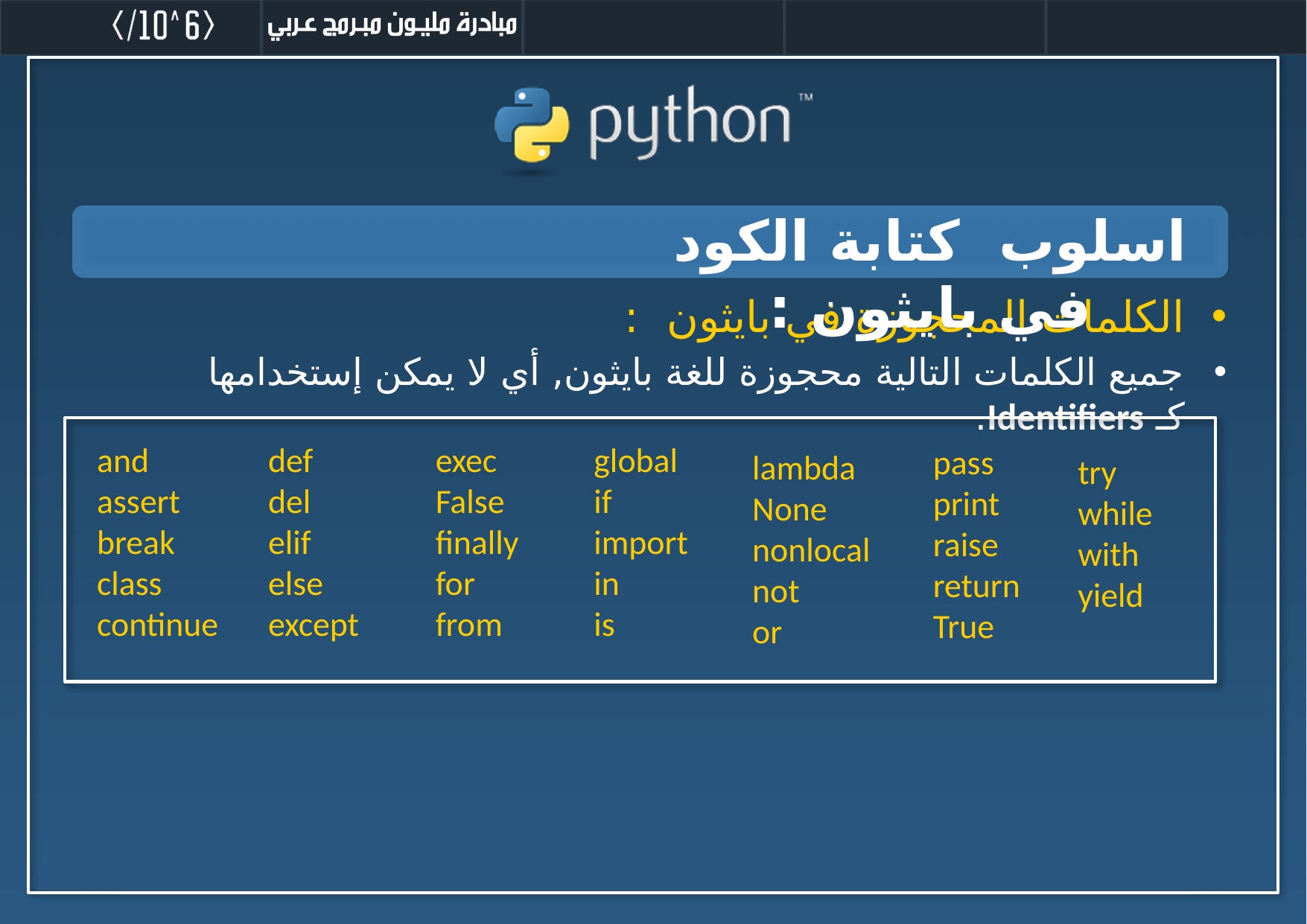

اسلوب  كتابة الكود في بايثون :
الكلمات المحجوزة في بايثون  :
جميع الكلمات التالية محجوزة للغة بايثون, أي لا يمكن إستخدامها كـ Identifiers.
try
while
with
yield
and
assert
break
class
continue
def
del
elif
else
except
exec
False
finally
for
from
global
if
import
in
is
pass
print
raise
return
True
lambda
None
nonlocal
not
or